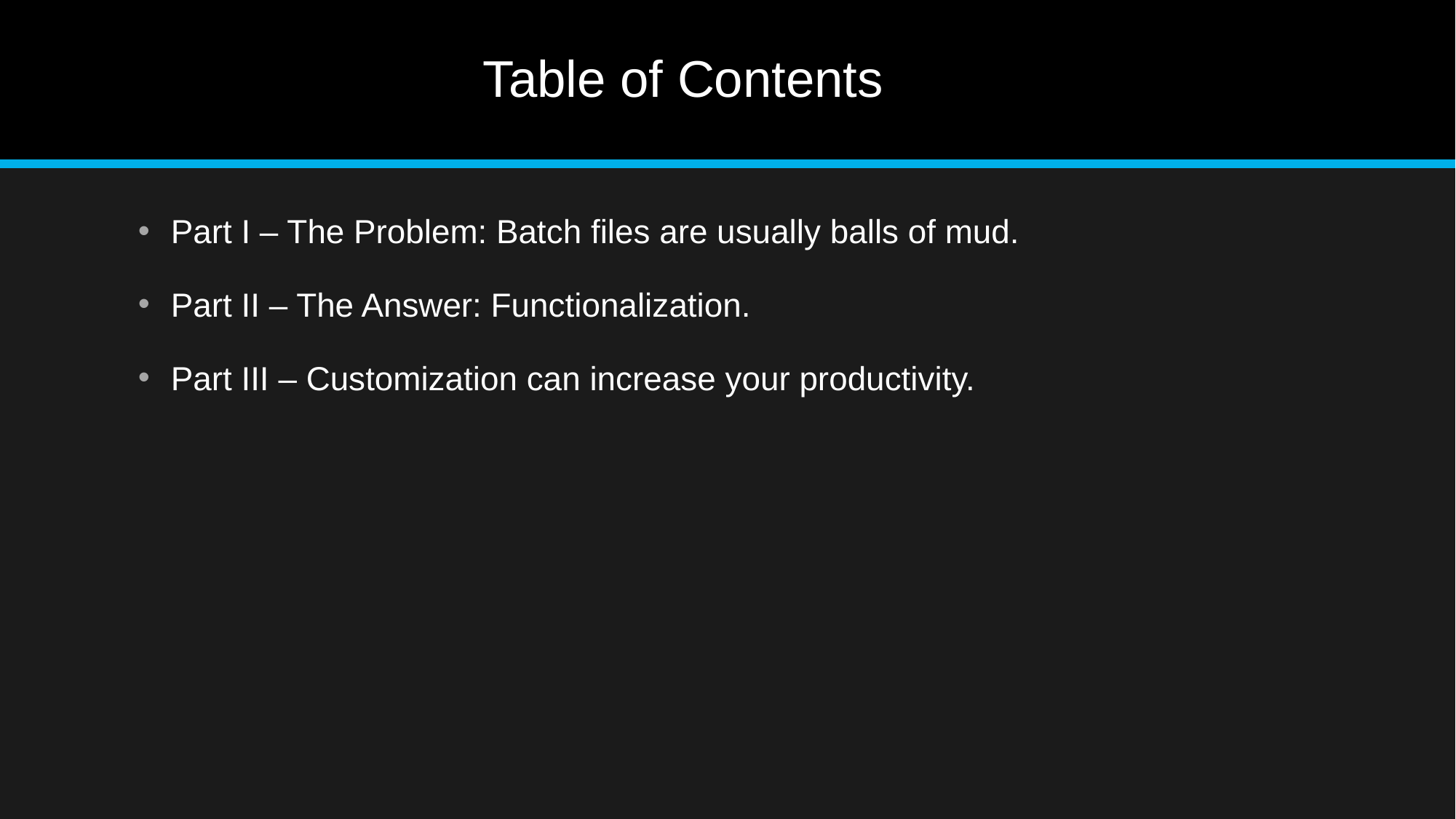

# Table of Contents
Part I – The Problem: Batch files are usually balls of mud.
Part II – The Answer: Functionalization.
Part III – Customization can increase your productivity.